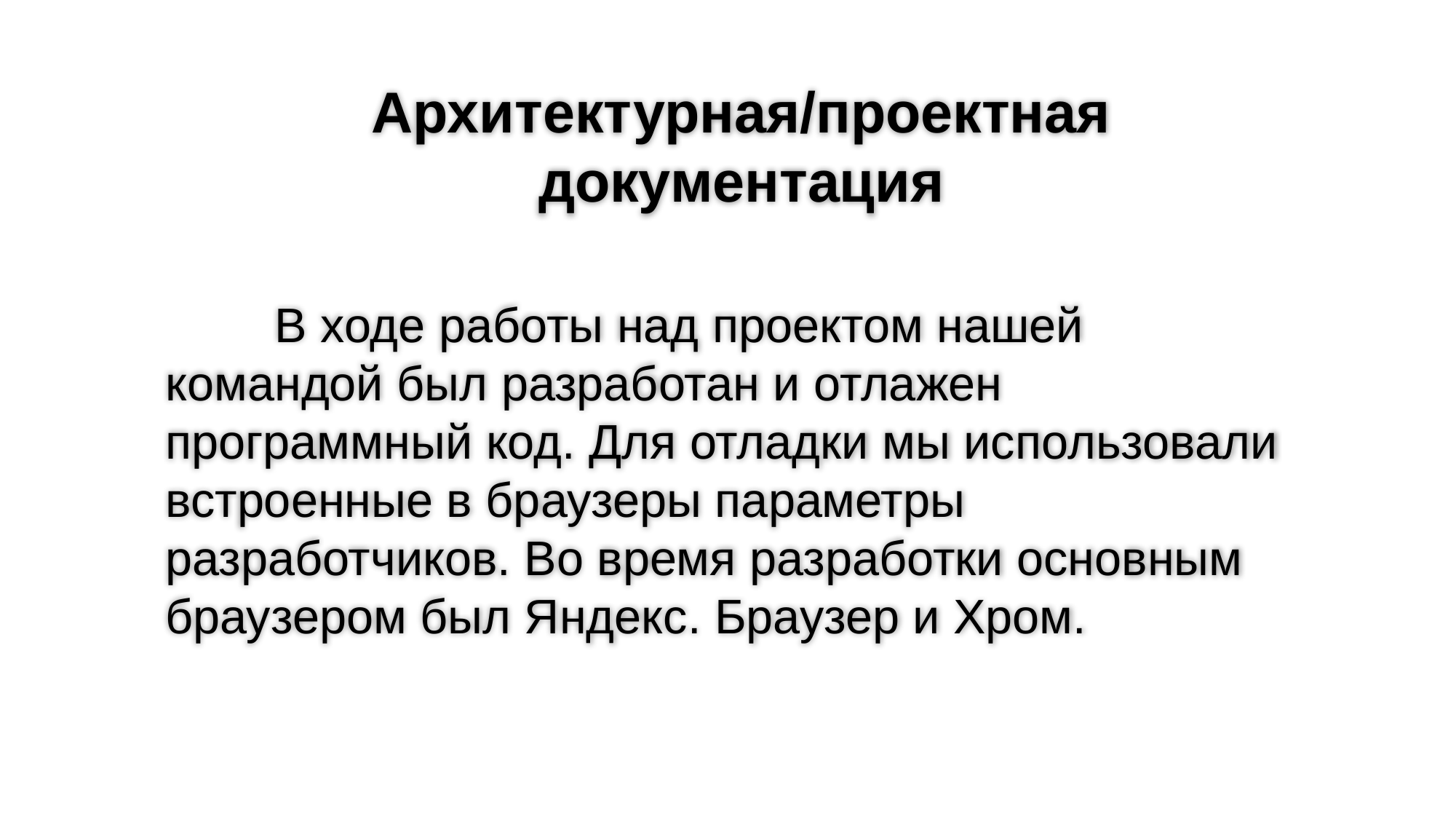

# Архитектурная/проектная документация
	В ходе работы над проектом нашей командой был разработан и отлажен программный код. Для отладки мы использовали встроенные в браузеры параметры разработчиков. Во время разработки основным браузером был Яндекс. Браузер и Хром.